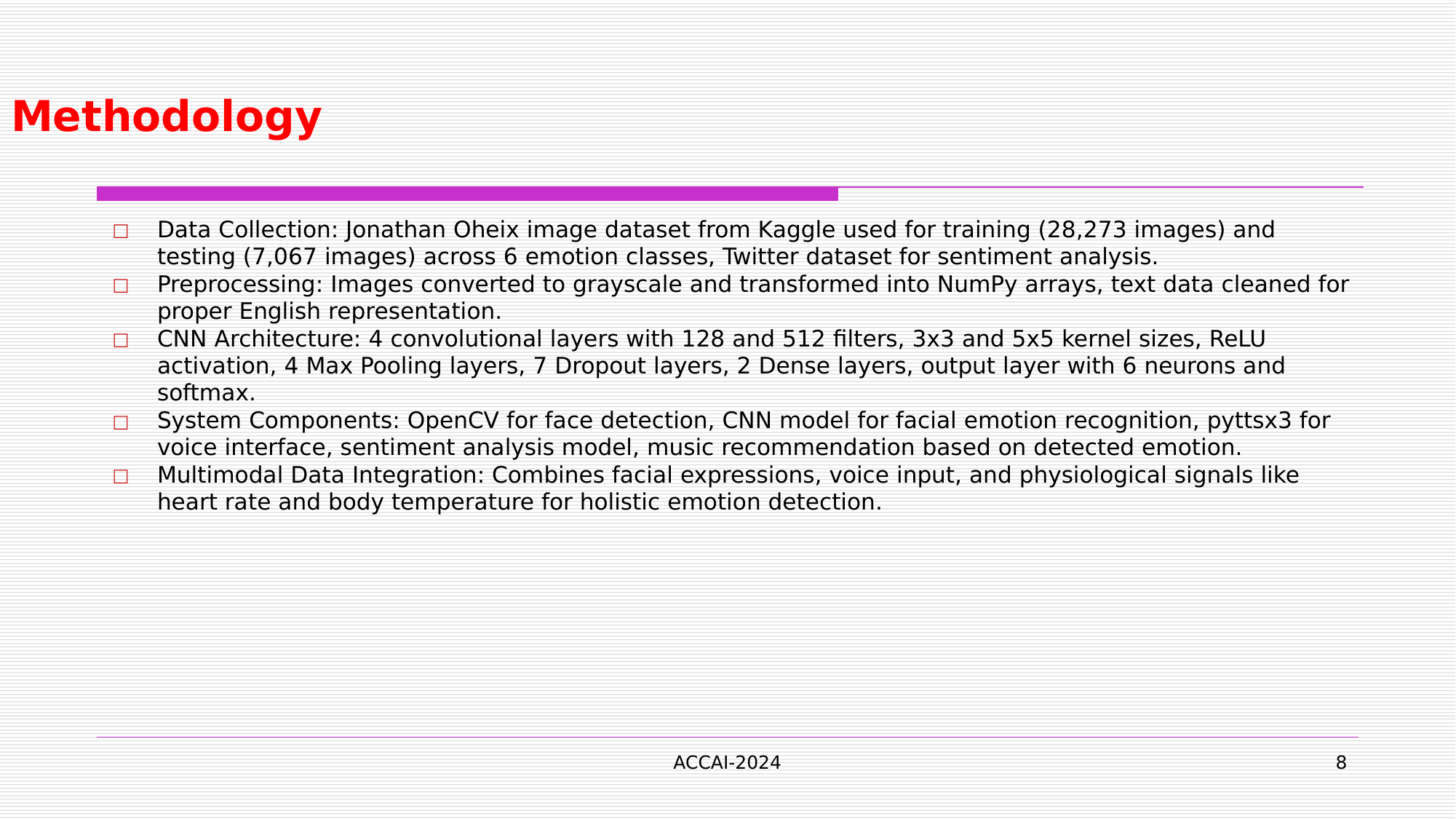

# Methodology
Data Collection: Jonathan Oheix image dataset from Kaggle used for training (28,273 images) and testing (7,067 images) across 6 emotion classes, Twitter dataset for sentiment analysis.
Preprocessing: Images converted to grayscale and transformed into NumPy arrays, text data cleaned for proper English representation.
CNN Architecture: 4 convolutional layers with 128 and 512 filters, 3x3 and 5x5 kernel sizes, ReLU activation, 4 Max Pooling layers, 7 Dropout layers, 2 Dense layers, output layer with 6 neurons and softmax.
System Components: OpenCV for face detection, CNN model for facial emotion recognition, pyttsx3 for voice interface, sentiment analysis model, music recommendation based on detected emotion.
Multimodal Data Integration: Combines facial expressions, voice input, and physiological signals like heart rate and body temperature for holistic emotion detection.

ACCAI-2024
8